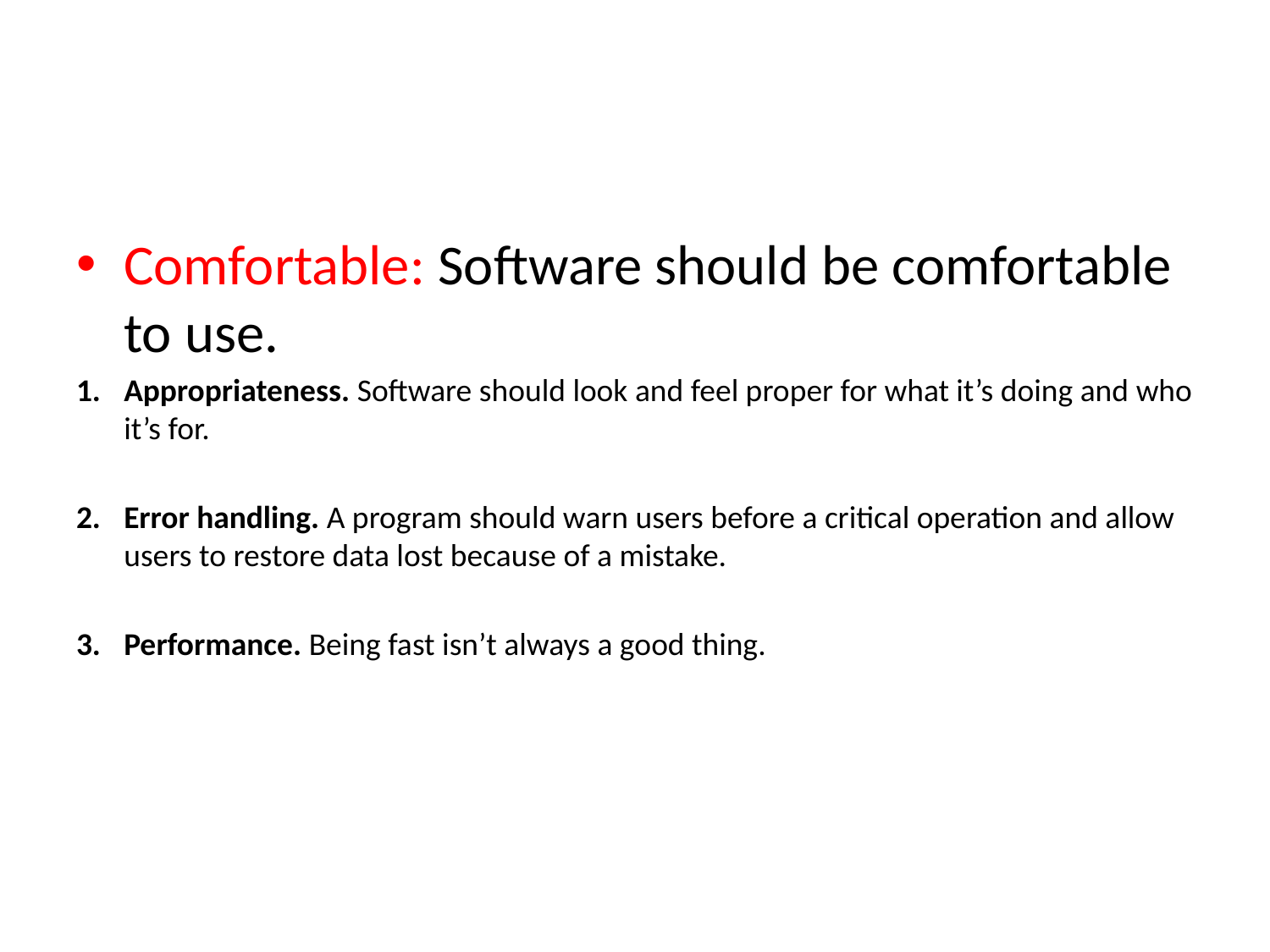

#
Comfortable: Software should be comfortable to use.
Appropriateness. Software should look and feel proper for what it’s doing and who it’s for.

Error handling. A program should warn users before a critical operation and allow users to restore data lost because of a mistake.

Performance. Being fast isn’t always a good thing.